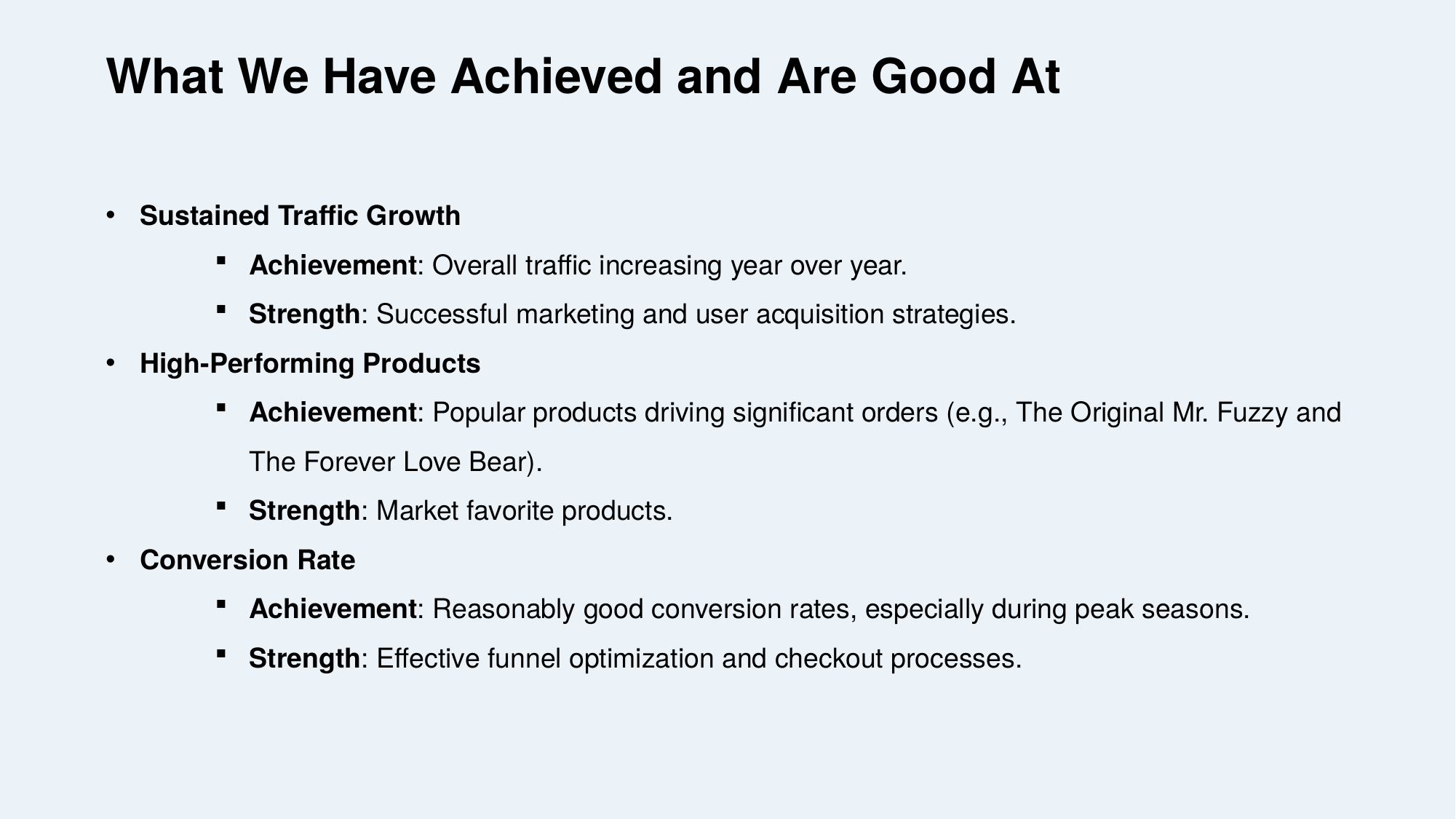

What We Have Achieved and Are Good At​
Sustained Traffic Growth​
Achievement: Overall traffic increasing year over year.​
Strength: Successful marketing and user acquisition strategies.​
High-Performing Products​
Achievement: Popular products driving significant orders (e.g., The Original Mr. Fuzzy and The Forever Love Bear).​
Strength: Market favorite products.​
Conversion Rate​
Achievement: Reasonably good conversion rates, especially during peak seasons.​
Strength: Effective funnel optimization and checkout processes.​